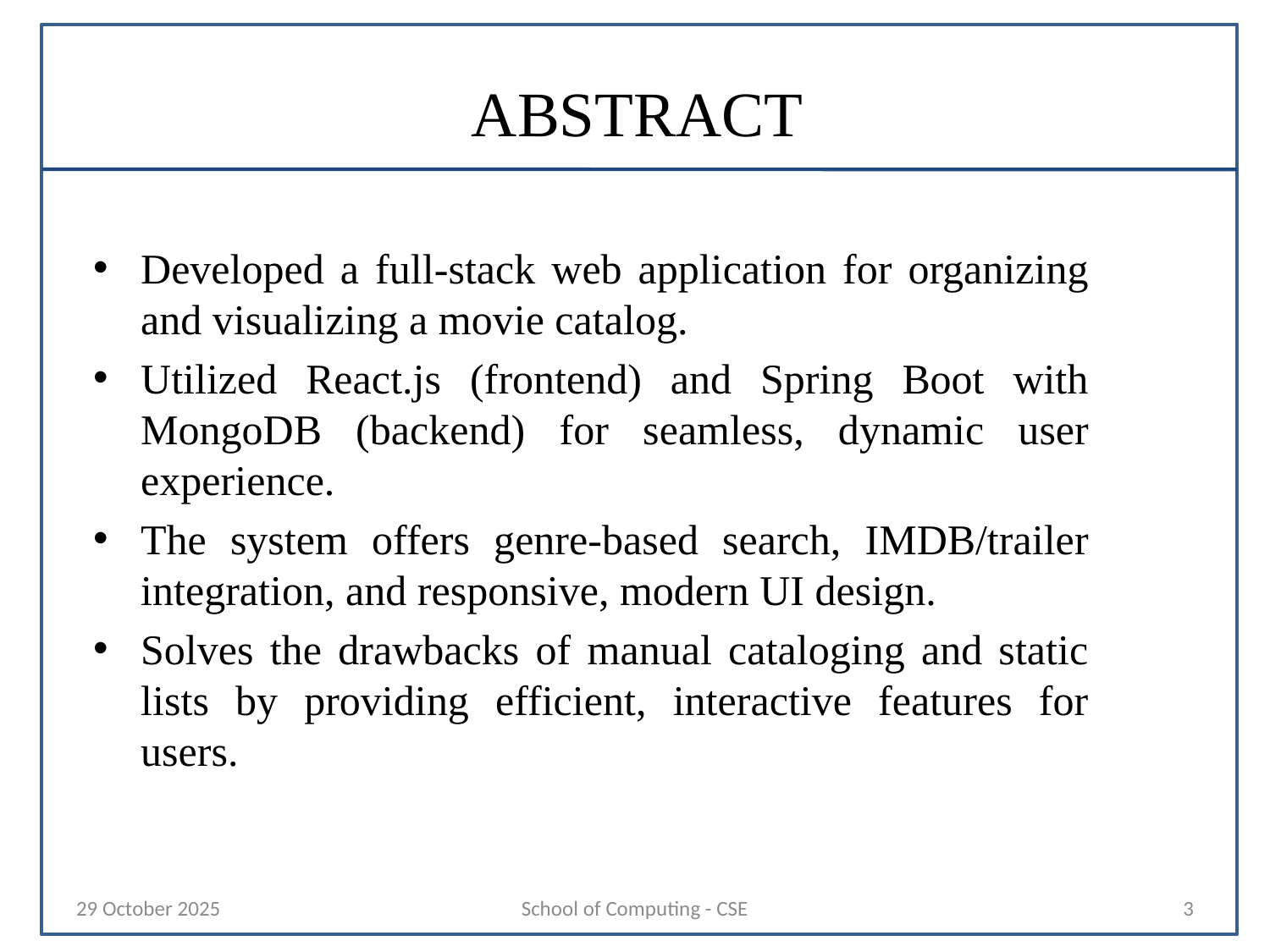

# ABSTRACT
Developed a full-stack web application for organizing and visualizing a movie catalog.
Utilized React.js (frontend) and Spring Boot with MongoDB (backend) for seamless, dynamic user experience.
The system offers genre-based search, IMDB/trailer integration, and responsive, modern UI design.
Solves the drawbacks of manual cataloging and static lists by providing efficient, interactive features for users.
29 October 2025
School of Computing - CSE
3